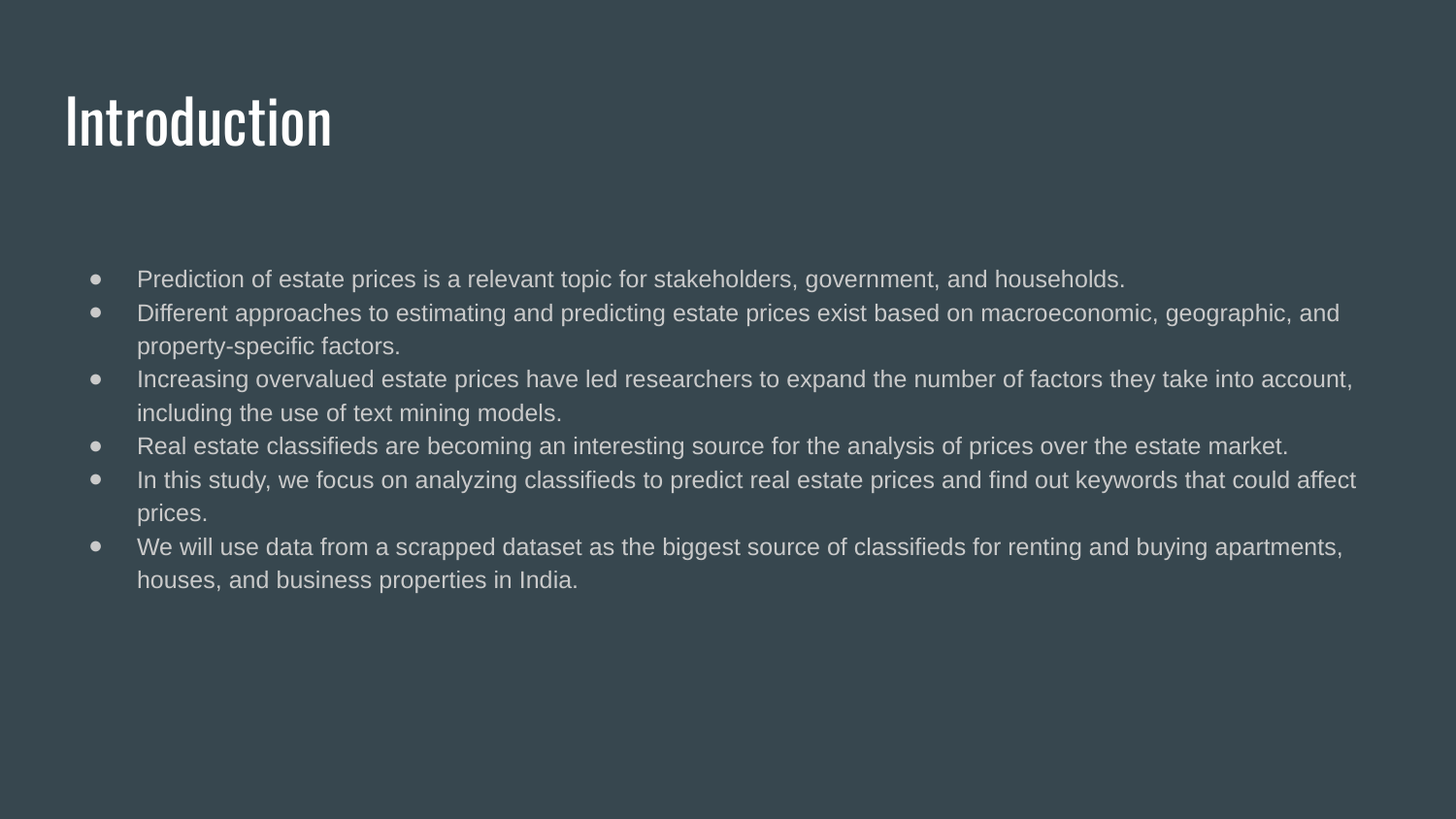

# Introduction

Prediction of estate prices is a relevant topic for stakeholders, government, and households.
Different approaches to estimating and predicting estate prices exist based on macroeconomic, geographic, and property-specific factors.
Increasing overvalued estate prices have led researchers to expand the number of factors they take into account, including the use of text mining models.
Real estate classifieds are becoming an interesting source for the analysis of prices over the estate market.
In this study, we focus on analyzing classifieds to predict real estate prices and find out keywords that could affect prices.
We will use data from a scrapped dataset as the biggest source of classifieds for renting and buying apartments, houses, and business properties in India.